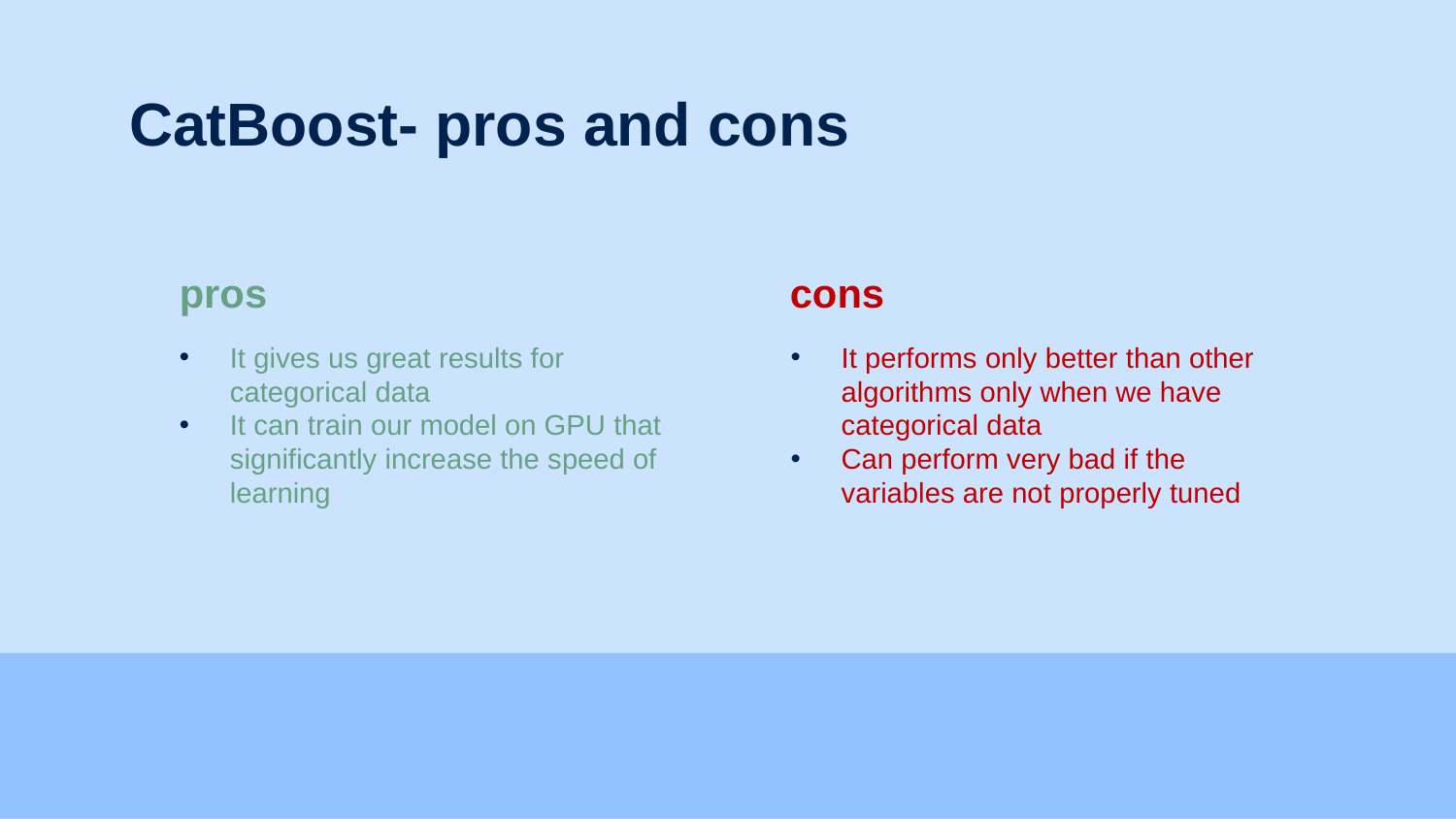

# CatBoost- pros and cons
pros
cons
It gives us great results for categorical data
It can train our model on GPU that significantly increase the speed of learning
It performs only better than other algorithms only when we have categorical data
Can perform very bad if the variables are not properly tuned